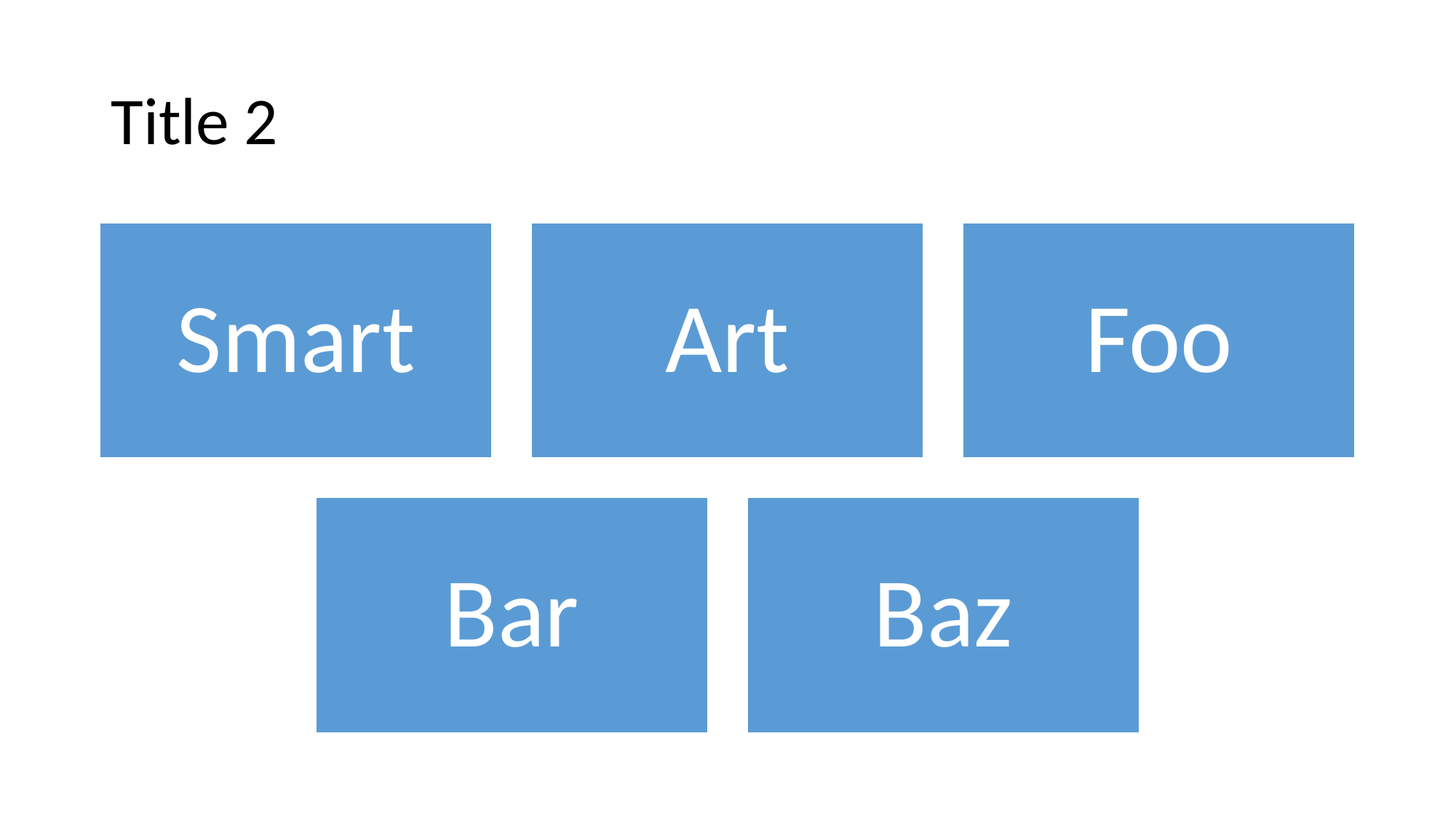

# Title 2
Smart
Art
Foo
Bar
Baz